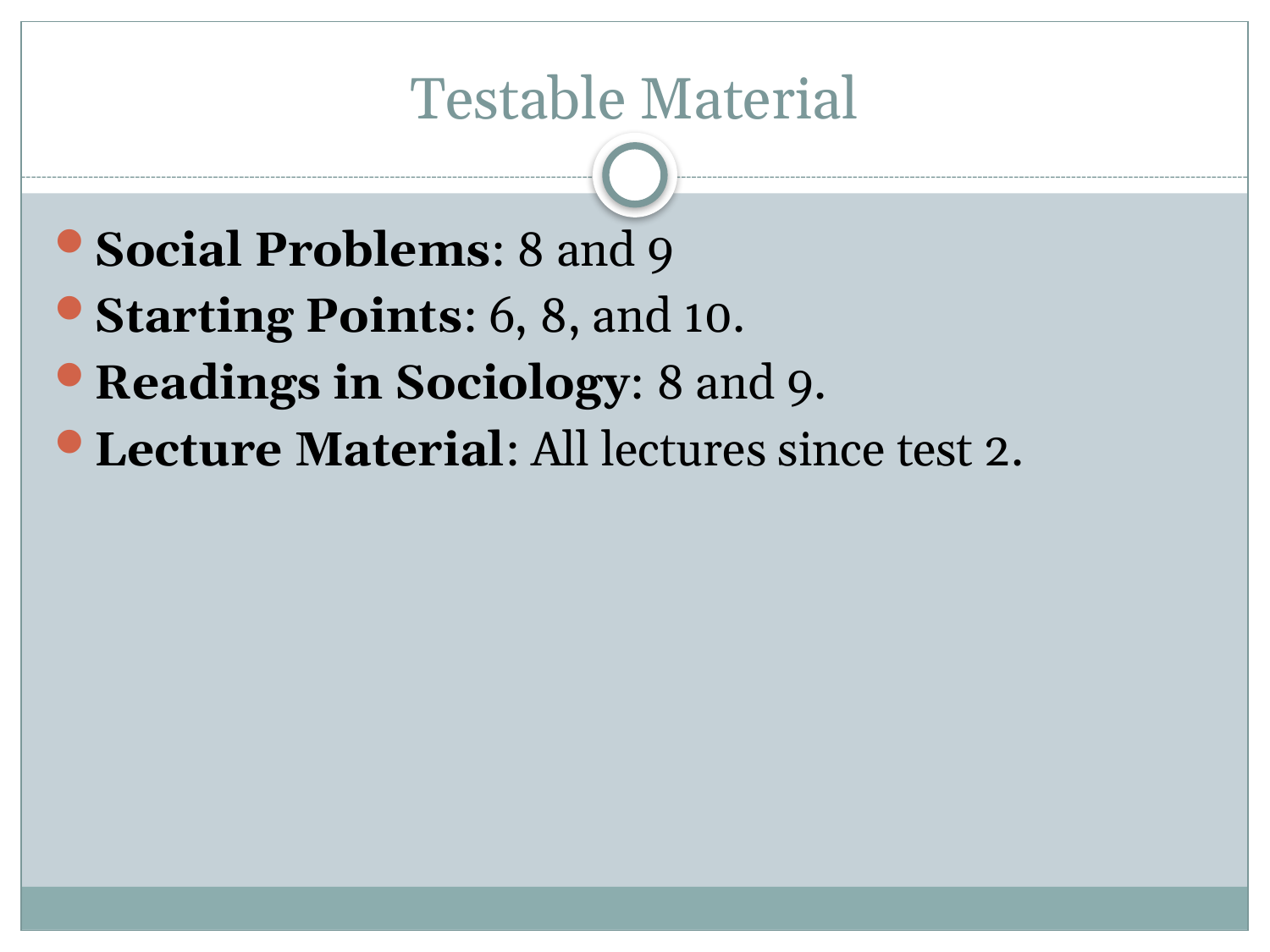

# Testable Material
Social Problems: 8 and 9
Starting Points: 6, 8, and 10.
Readings in Sociology: 8 and 9.
Lecture Material: All lectures since test 2.